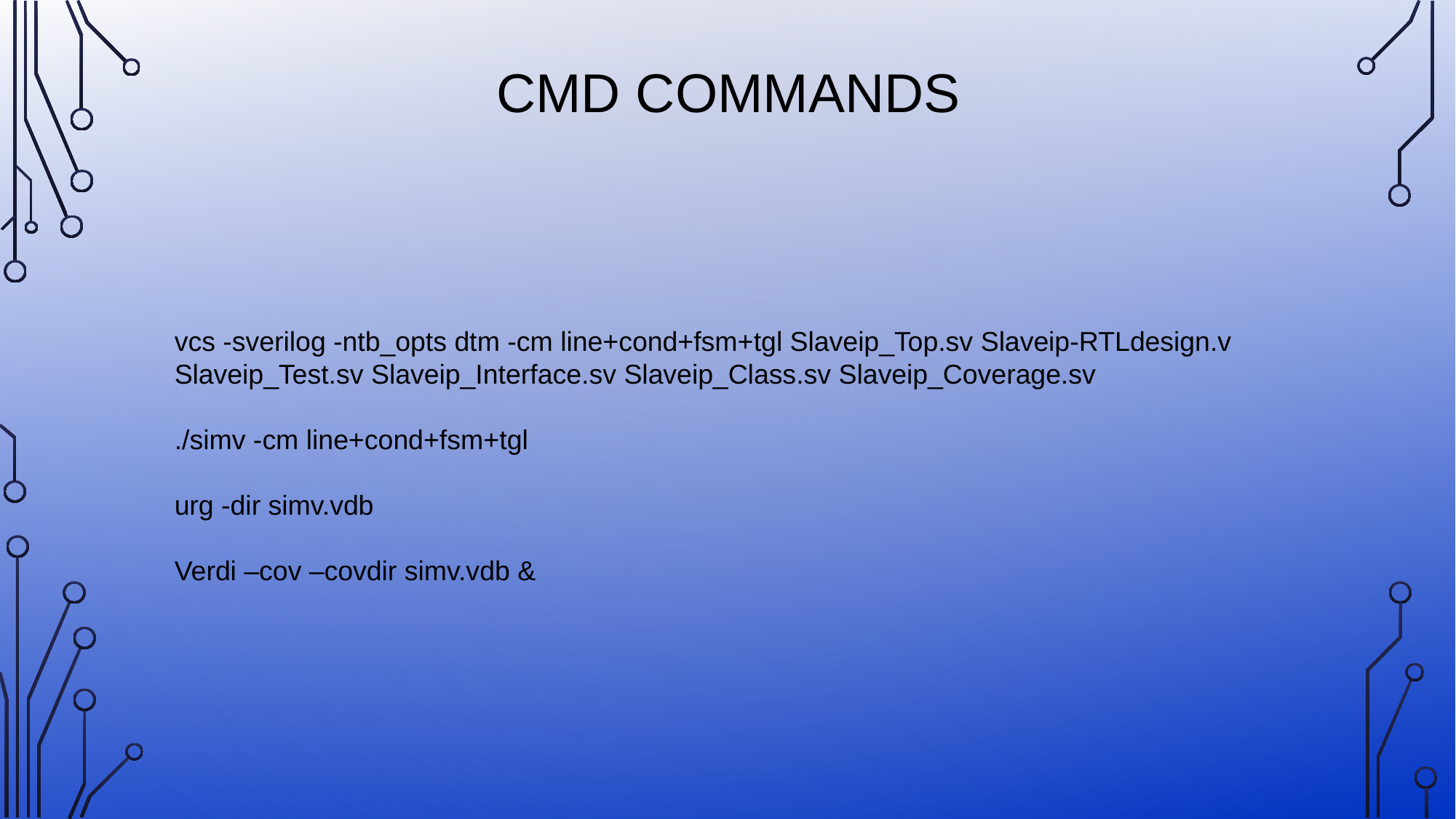

# Cmd commands
vcs -sverilog -ntb_opts dtm -cm line+cond+fsm+tgl Slaveip_Top.sv Slaveip-RTLdesign.v Slaveip_Test.sv Slaveip_Interface.sv Slaveip_Class.sv Slaveip_Coverage.sv

./simv -cm line+cond+fsm+tgl

urg -dir simv.vdb

Verdi –cov –covdir simv.vdb &